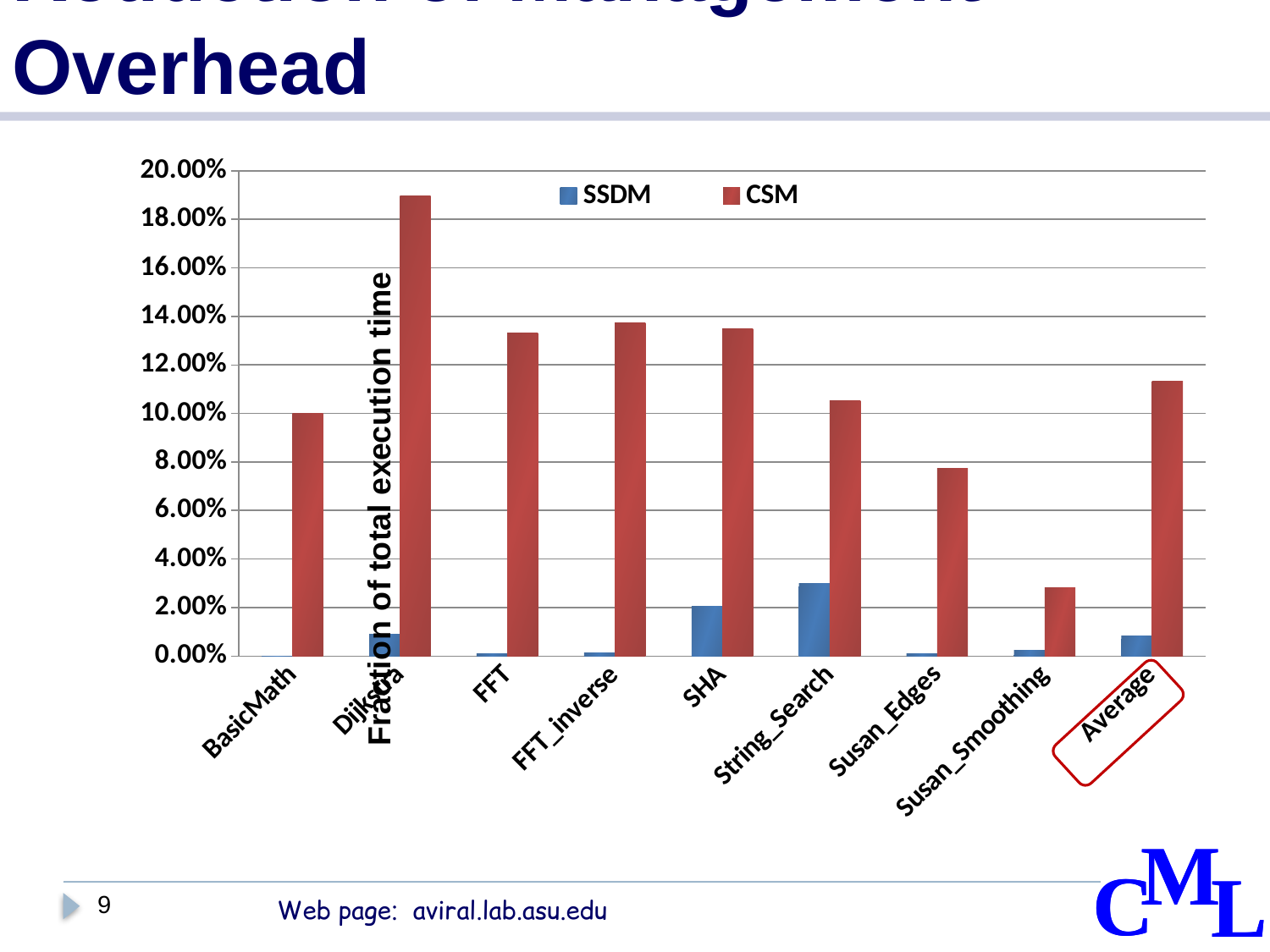

# Reduction of Management Overhead

### Chart

| Category | SSDM | CSM |
|---|---|---|
| BasicMath | 0.0 | 0.0999929230686169 |
| Dijkstra | 0.00897225609147297 | 0.189684034093709 |
| FFT | 0.0010278807419116 | 0.133062731297799 |
| FFT_inverse | 0.00126703362616184 | 0.137217819215883 |
| SHA | 0.0204322033610651 | 0.134916675944338 |
| String_Search | 0.0300695481632802 | 0.105251953991125 |
| Susan_Edges | 0.000947614572789013 | 0.077340986441784 |
| Susan_Smoothing | 0.00247733974711217 | 0.0281246795889947 |
| Average | 0.0081492345379741 | 0.113198975455281 |
9